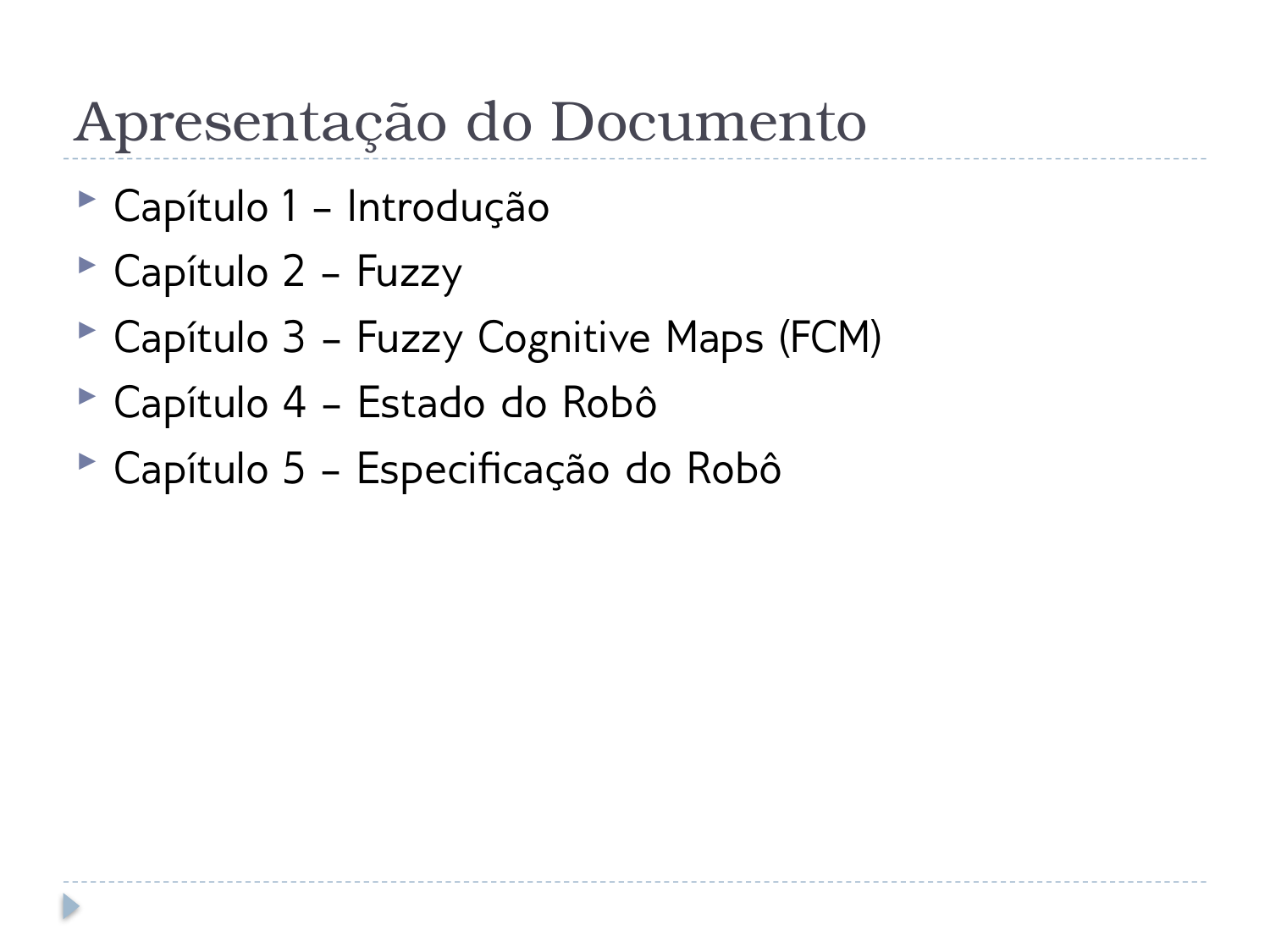

# Apresentação do Documento
Capítulo 1 – Introdução
Capítulo 2 – Fuzzy
Capítulo 3 – Fuzzy Cognitive Maps (FCM)
Capítulo 4 – Estado do Robô
Capítulo 5 – Especificação do Robô